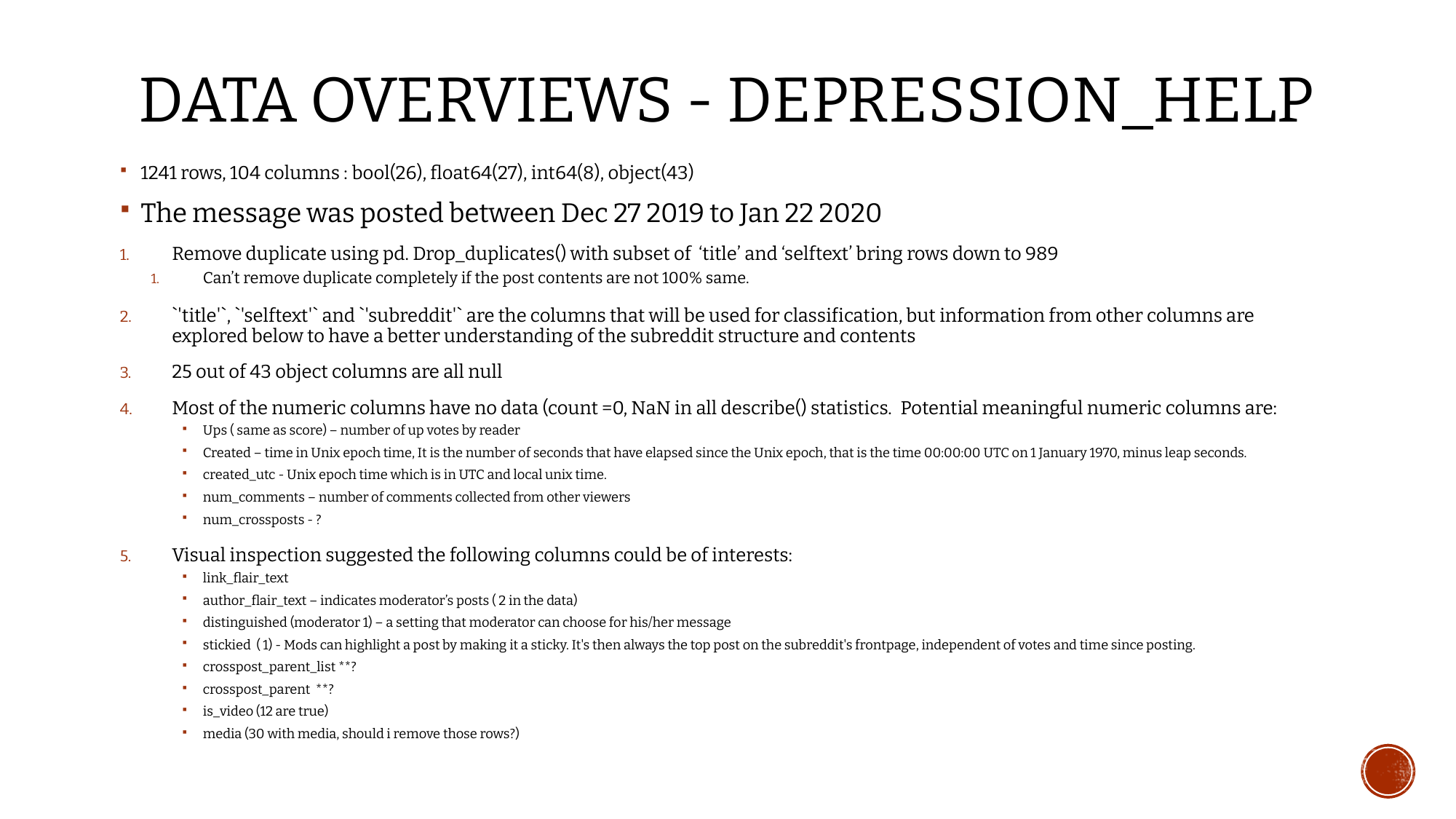

# Data Overviews - Depression_help
1241 rows, 104 columns : bool(26), float64(27), int64(8), object(43)
The message was posted between Dec 27 2019 to Jan 22 2020
Remove duplicate using pd. Drop_duplicates() with subset of  ‘title’ and ‘selftext’ bring rows down to 989
Can’t remove duplicate completely if the post contents are not 100% same.
`'title'`, `'selftext'` and `'subreddit'` are the columns that will be used for classification, but information from other columns are explored below to have a better understanding of the subreddit structure and contents
25 out of 43 object columns are all null
Most of the numeric columns have no data (count =0, NaN in all describe() statistics.  Potential meaningful numeric columns are:
Ups ( same as score) – number of up votes by reader
Created – time in Unix epoch time, It is the number of seconds that have elapsed since the Unix epoch, that is the time 00:00:00 UTC on 1 January 1970, minus leap seconds.
created_utc - Unix epoch time which is in UTC and local unix time.
num_comments – number of comments collected from other viewers
num_crossposts - ?
Visual inspection suggested the following columns could be of interests:
link_flair_text
author_flair_text – indicates moderator’s posts ( 2 in the data)
distinguished (moderator 1) – a setting that moderator can choose for his/her message
stickied  ( 1) - Mods can highlight a post by making it a sticky. It's then always the top post on the subreddit's frontpage, independent of votes and time since posting.
crosspost_parent_list **?
crosspost_parent  **?
is_video (12 are true)
media (30 with media, should i remove those rows?)